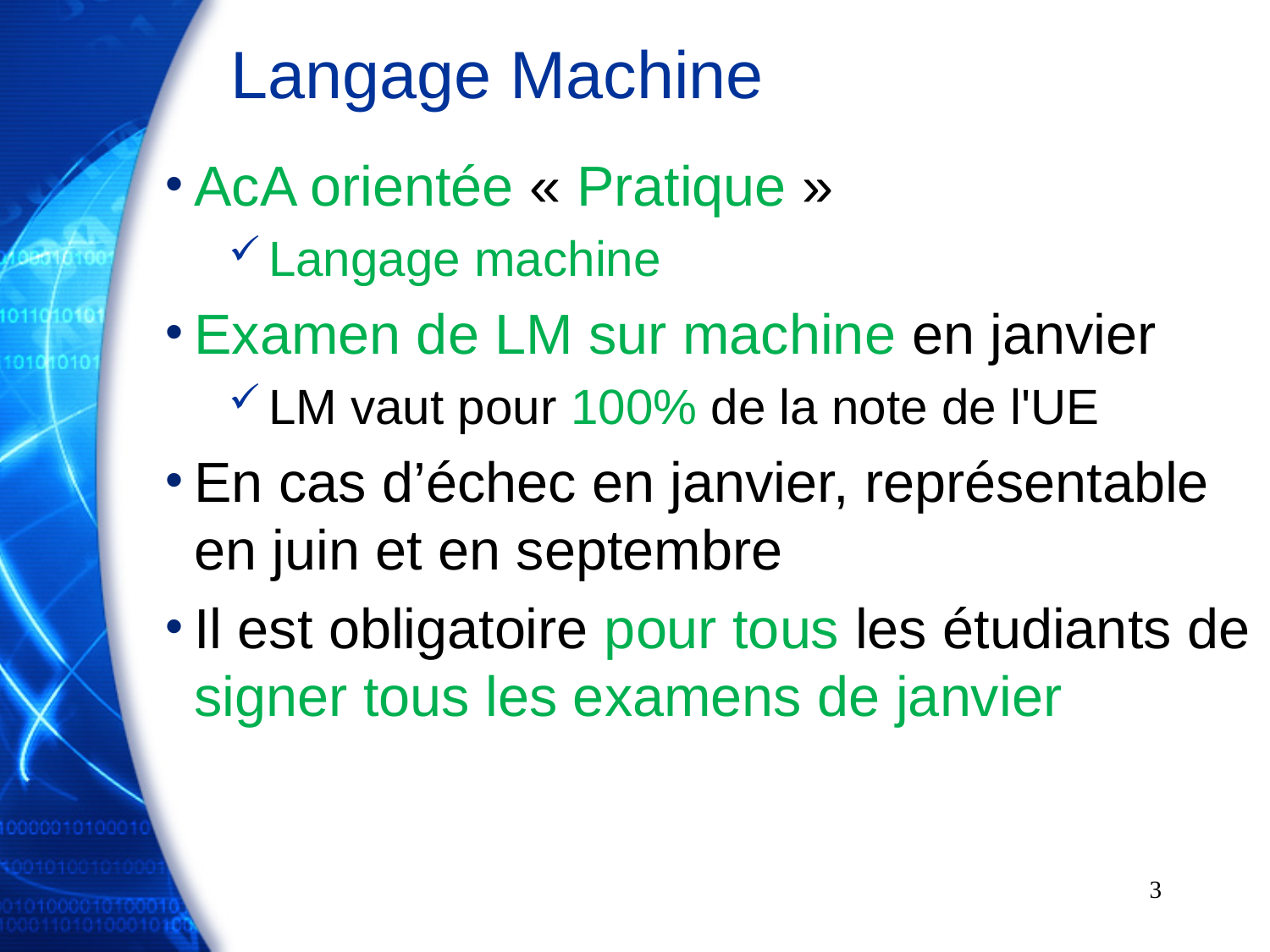

# Langage Machine
AcA orientée « Pratique »
Langage machine
Examen de LM sur machine en janvier
LM vaut pour 100% de la note de l'UE
En cas d’échec en janvier, représentable en juin et en septembre
Il est obligatoire pour tous les étudiants de signer tous les examens de janvier
3